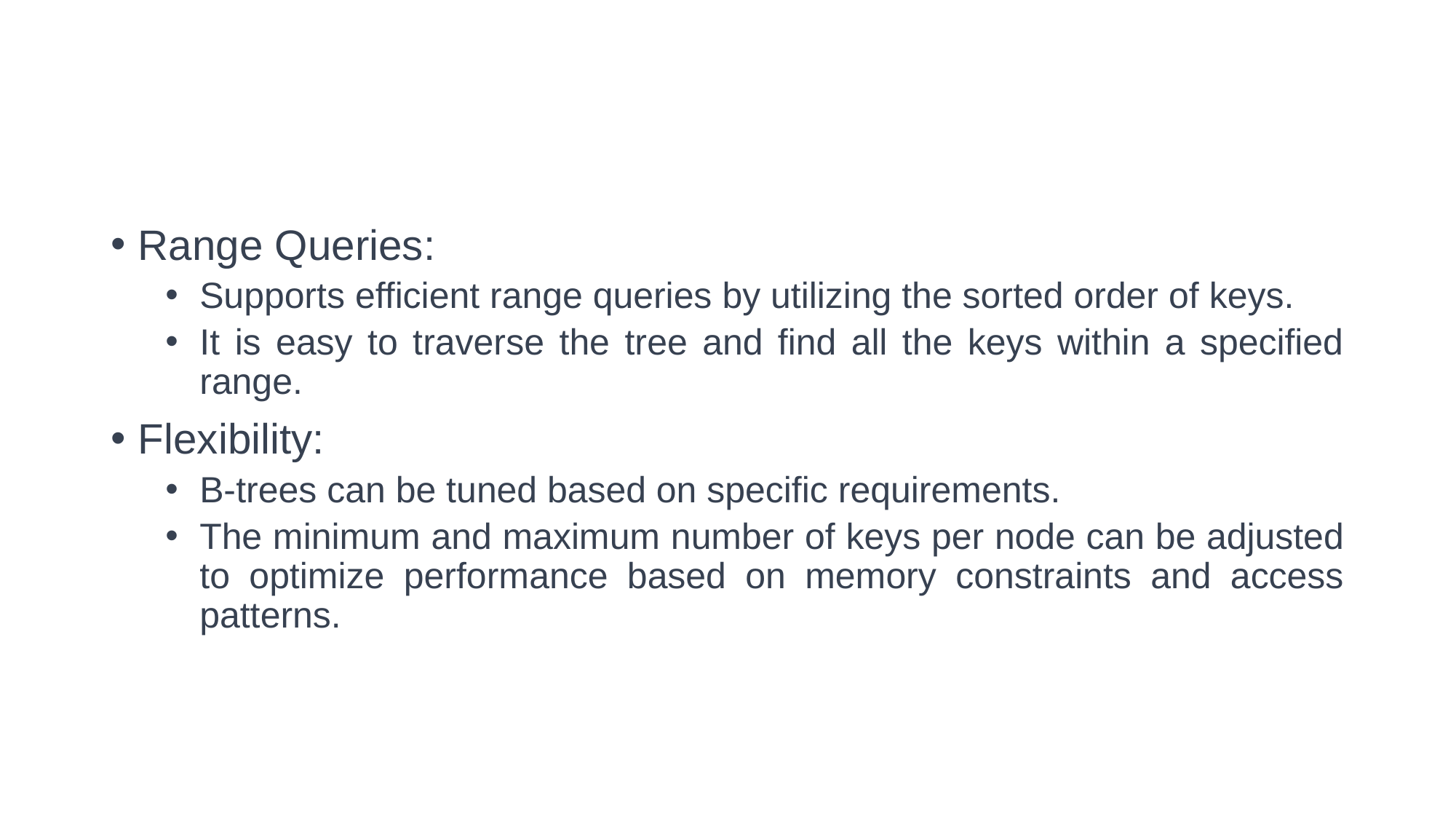

#
Range Queries:
Supports efficient range queries by utilizing the sorted order of keys.
It is easy to traverse the tree and find all the keys within a specified range.
Flexibility:
B-trees can be tuned based on specific requirements.
The minimum and maximum number of keys per node can be adjusted to optimize performance based on memory constraints and access patterns.